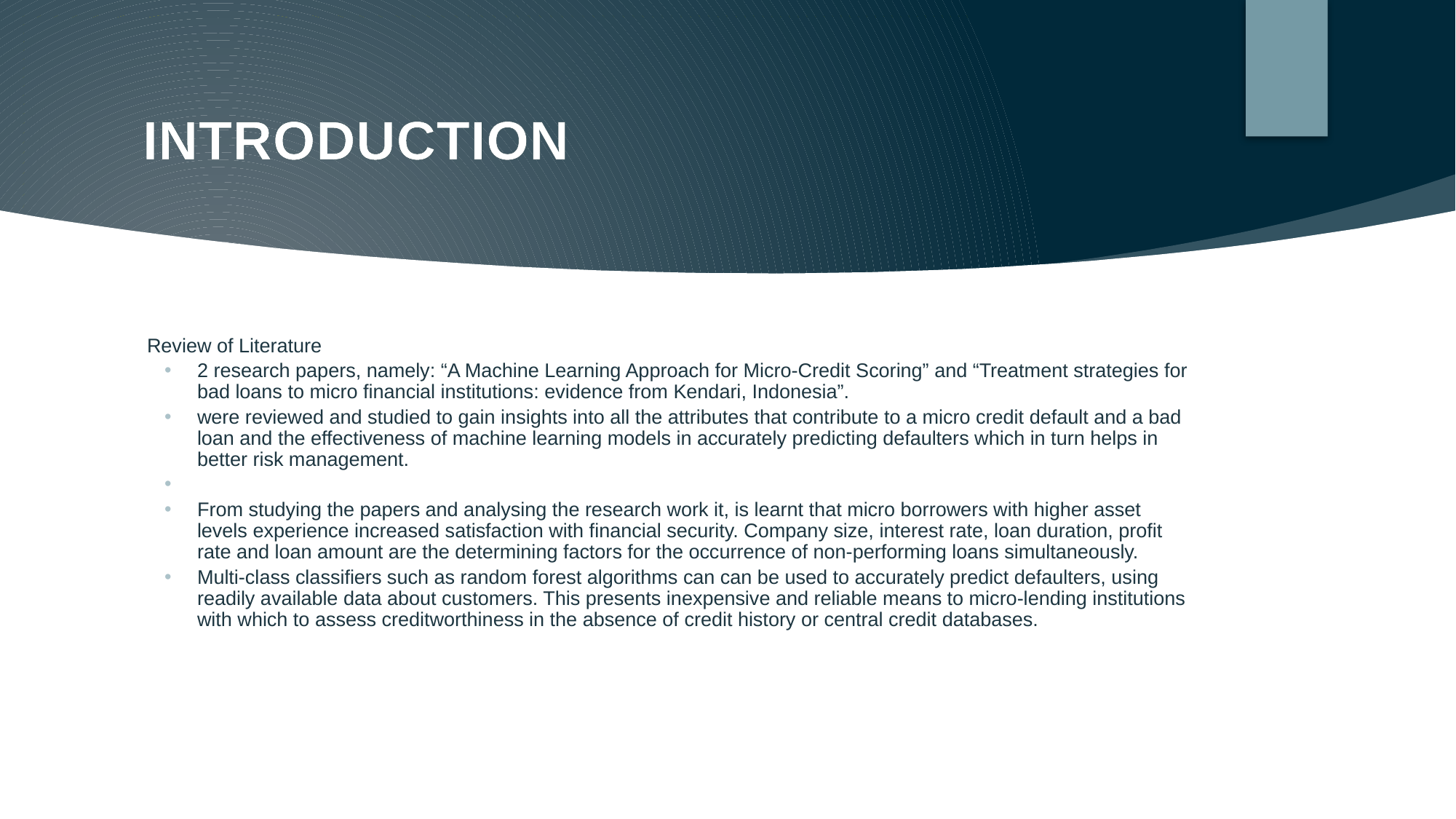

# INTRODUCTION

Review of Literature
2 research papers, namely: “A Machine Learning Approach for Micro-Credit Scoring” and “Treatment strategies for bad loans to micro financial institutions: evidence from Kendari, Indonesia”.
were reviewed and studied to gain insights into all the attributes that contribute to a micro credit default and a bad loan and the effectiveness of machine learning models in accurately predicting defaulters which in turn helps in better risk management.

From studying the papers and analysing the research work it, is learnt that micro borrowers with higher asset levels experience increased satisfaction with financial security. Company size, interest rate, loan duration, profit rate and loan amount are the determining factors for the occurrence of non-performing loans simultaneously.
Multi-class classifiers such as random forest algorithms can can be used to accurately predict defaulters, using readily available data about customers. This presents inexpensive and reliable means to micro-lending institutions with which to assess creditworthiness in the absence of credit history or central credit databases.